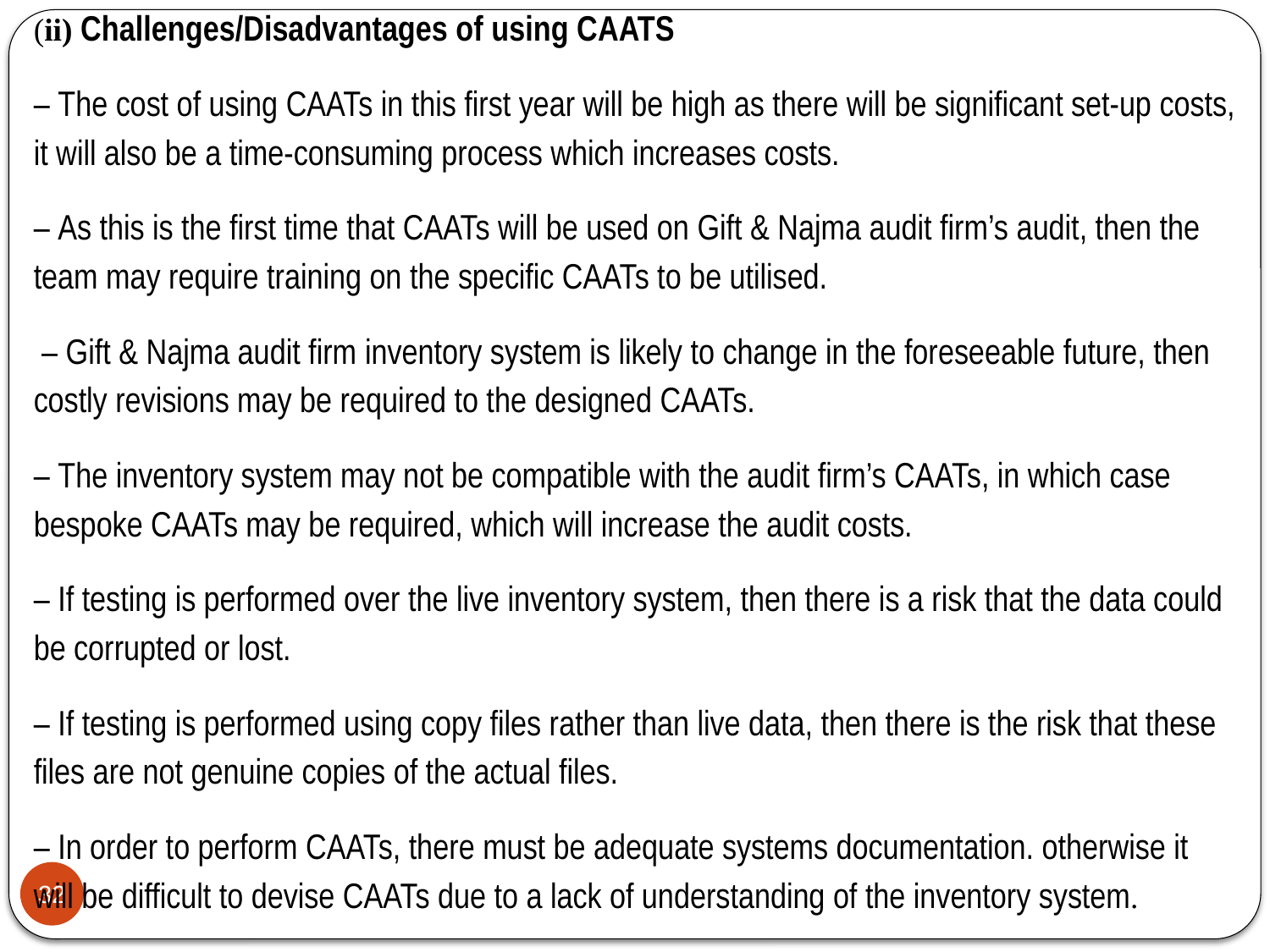

(ii) Challenges/Disadvantages of using CAATS
– The cost of using CAATs in this first year will be high as there will be significant set-up costs, it will also be a time-consuming process which increases costs.
– As this is the first time that CAATs will be used on Gift & Najma audit firm’s audit, then the team may require training on the specific CAATs to be utilised.
 – Gift & Najma audit firm inventory system is likely to change in the foreseeable future, then costly revisions may be required to the designed CAATs.
– The inventory system may not be compatible with the audit firm’s CAATs, in which case bespoke CAATs may be required, which will increase the audit costs.
– If testing is performed over the live inventory system, then there is a risk that the data could be corrupted or lost.
– If testing is performed using copy files rather than live data, then there is the risk that these files are not genuine copies of the actual files.
– In order to perform CAATs, there must be adequate systems documentation. otherwise it will be difficult to devise CAATs due to a lack of understanding of the inventory system.
32